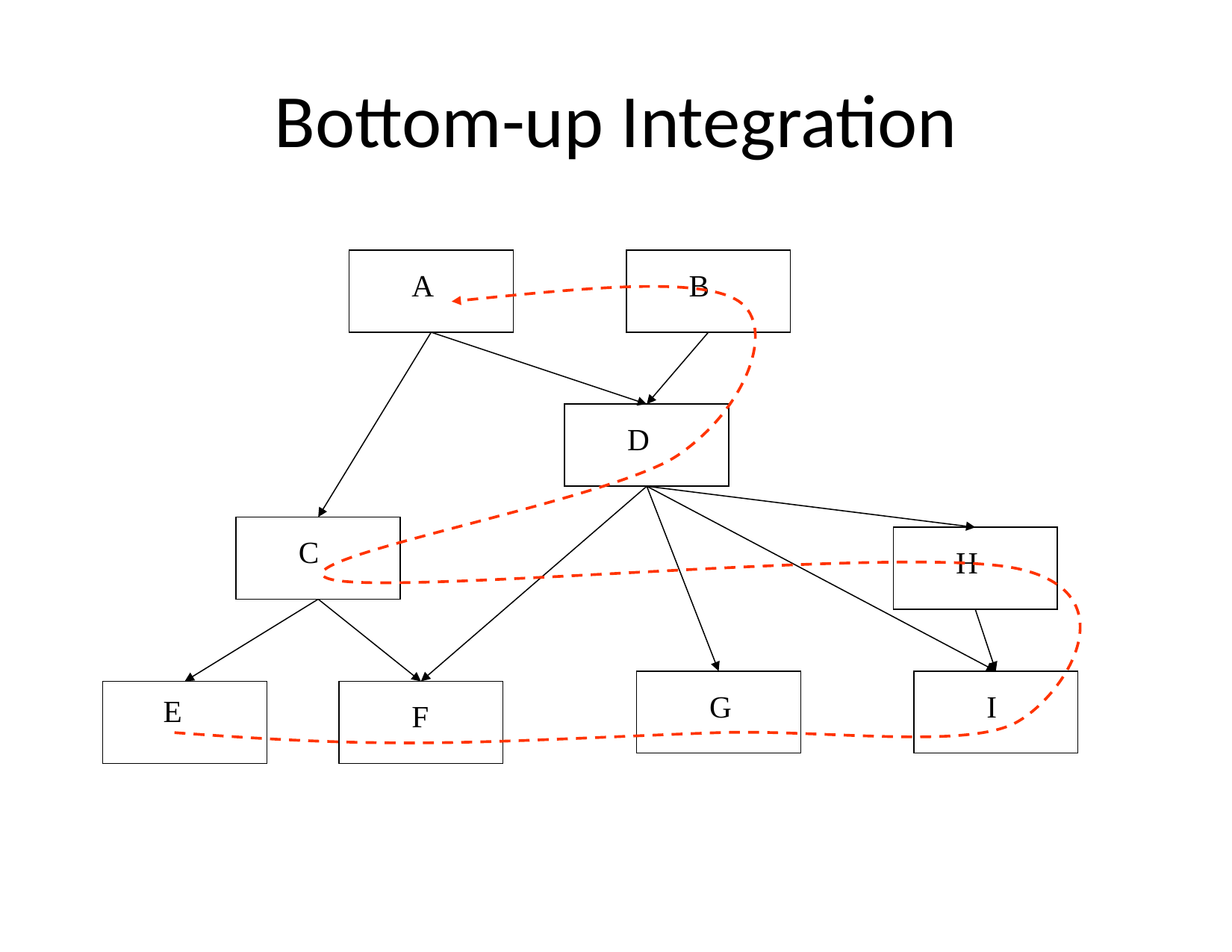

# Bottom-up Integration

A
B

D

C

H

G
I
E
F